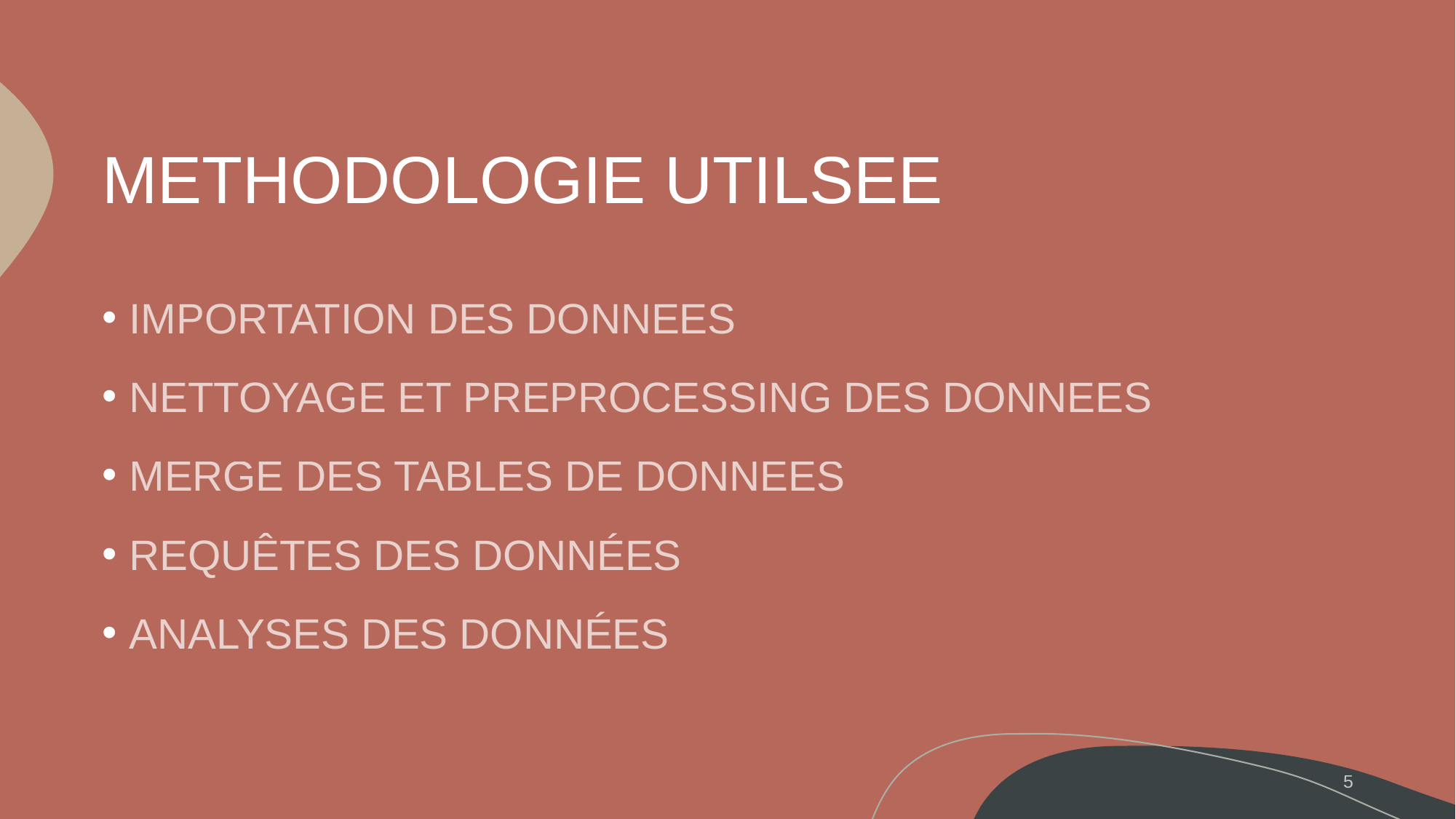

# METHODOLOGIE UTILSEE
IMPORTATION DES DONNEES
NETTOYAGE ET PREPROCESSING DES DONNEES
MERGE DES TABLES DE DONNEES
REQUÊTES DES DONNÉES
ANALYSES DES DONNÉES

5